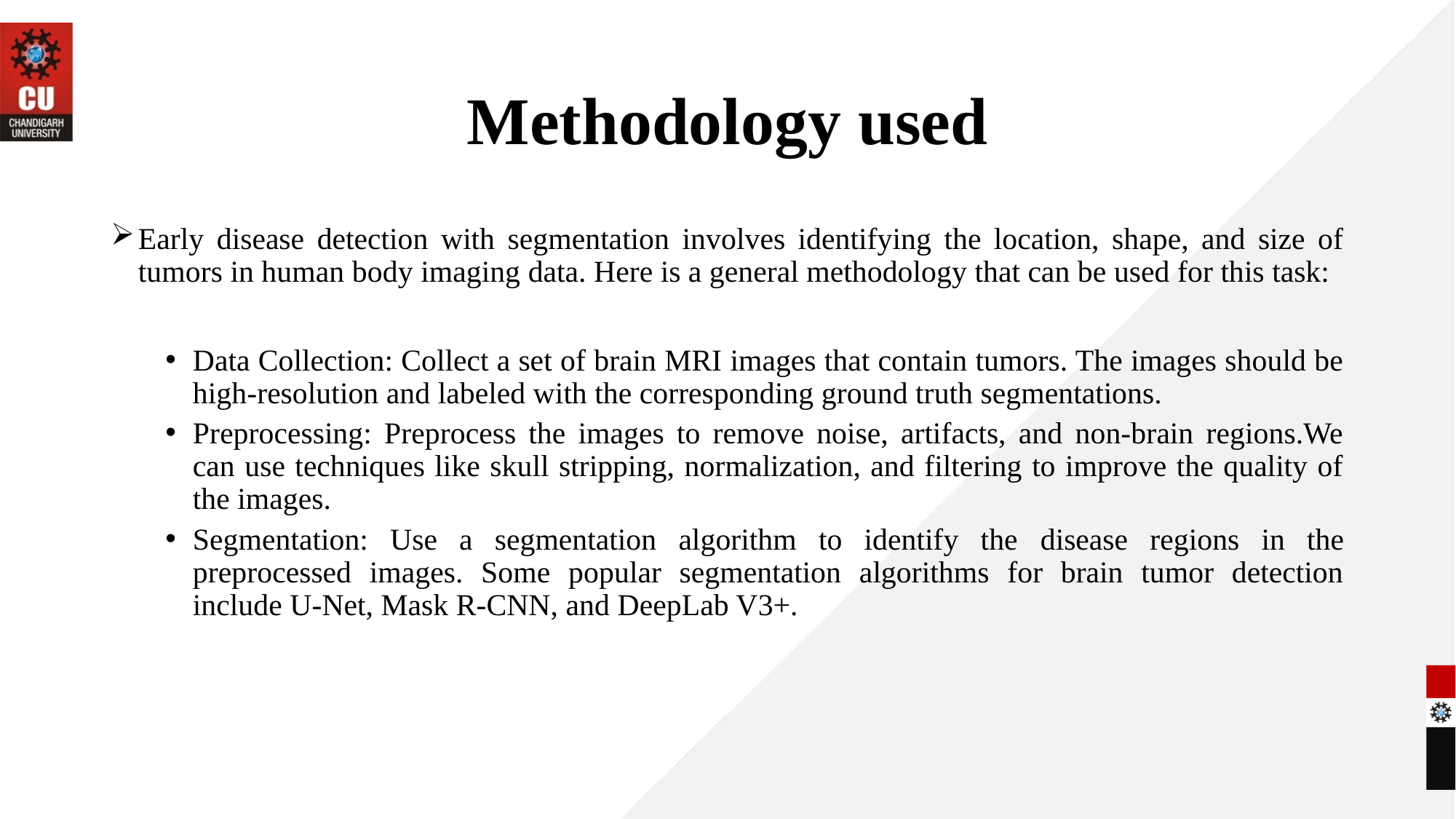

# Methodology used
Early disease detection with segmentation involves identifying the location, shape, and size of tumors in human body imaging data. Here is a general methodology that can be used for this task:

Data Collection: Collect a set of brain MRI images that contain tumors. The images should be high-resolution and labeled with the corresponding ground truth segmentations.
Preprocessing: Preprocess the images to remove noise, artifacts, and non-brain regions.We can use techniques like skull stripping, normalization, and filtering to improve the quality of the images.
Segmentation: Use a segmentation algorithm to identify the disease regions in the preprocessed images. Some popular segmentation algorithms for brain tumor detection include U-Net, Mask R-CNN, and DeepLab V3+.
9